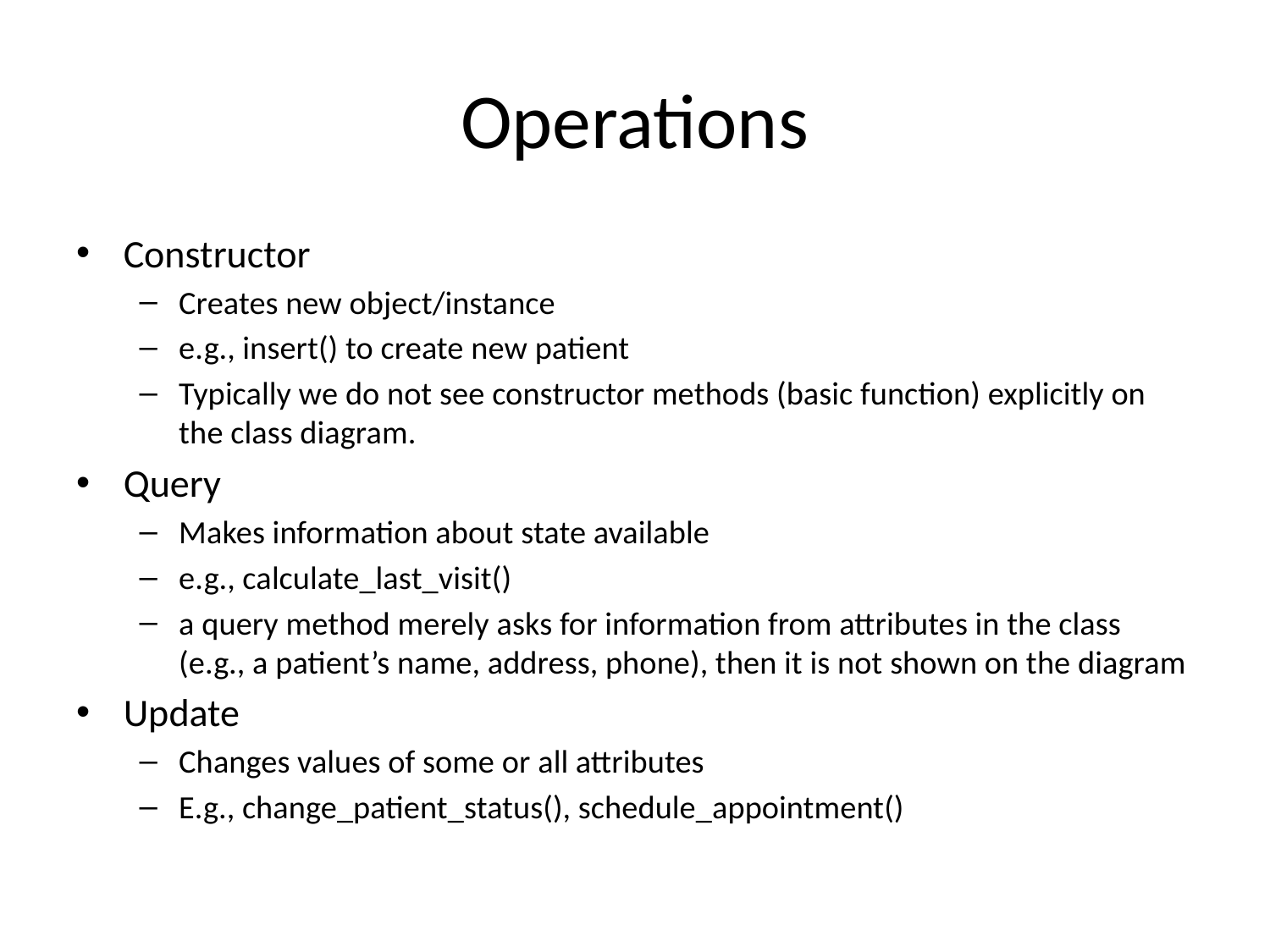

# Operations
Constructor
Creates new object/instance
e.g., insert() to create new patient
Typically we do not see constructor methods (basic function) explicitly on the class diagram.
Query
Makes information about state available
e.g., calculate_last_visit()
a query method merely asks for information from attributes in the class (e.g., a patient’s name, address, phone), then it is not shown on the diagram
Update
Changes values of some or all attributes
E.g., change_patient_status(), schedule_appointment()